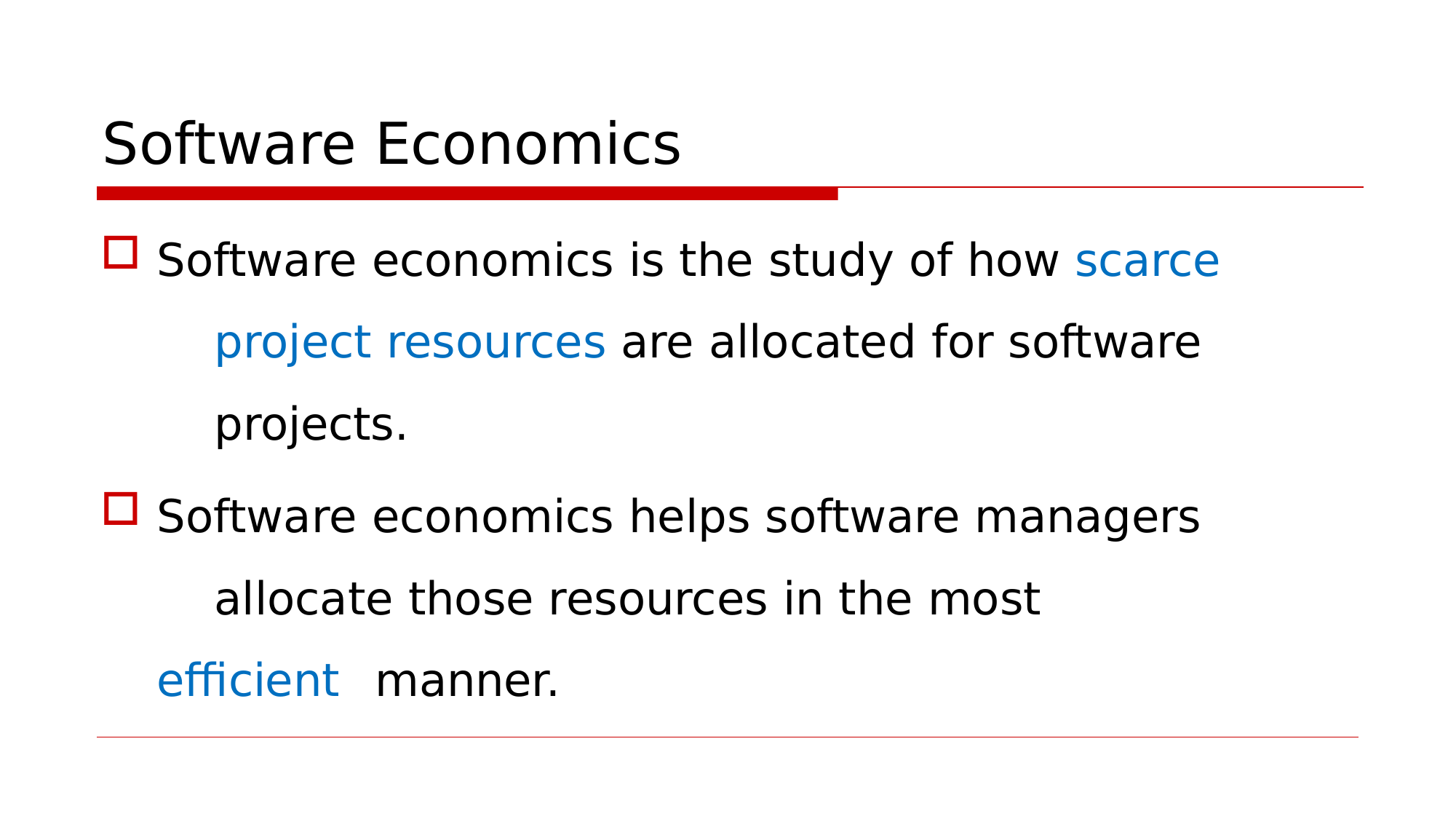

# Software Economics
Software economics is the study of how scarce 	project resources are allocated for software 	projects.
Software economics helps software managers 	allocate those resources in the most efficient 	manner.